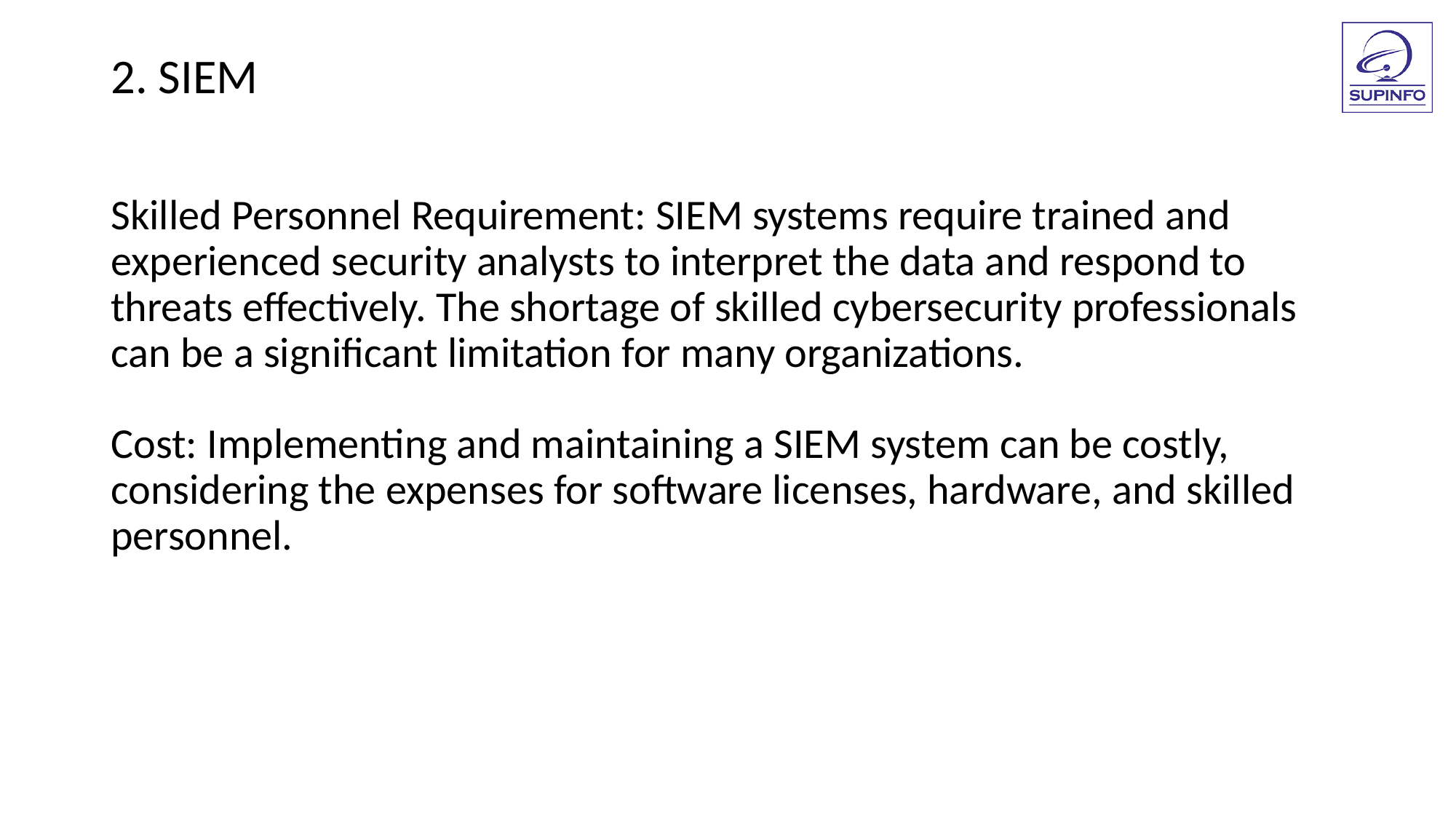

2. SIEM

Skilled Personnel Requirement: SIEM systems require trained and experienced security analysts to interpret the data and respond to threats effectively. The shortage of skilled cybersecurity professionals can be a significant limitation for many organizations.

Cost: Implementing and maintaining a SIEM system can be costly, considering the expenses for software licenses, hardware, and skilled personnel.